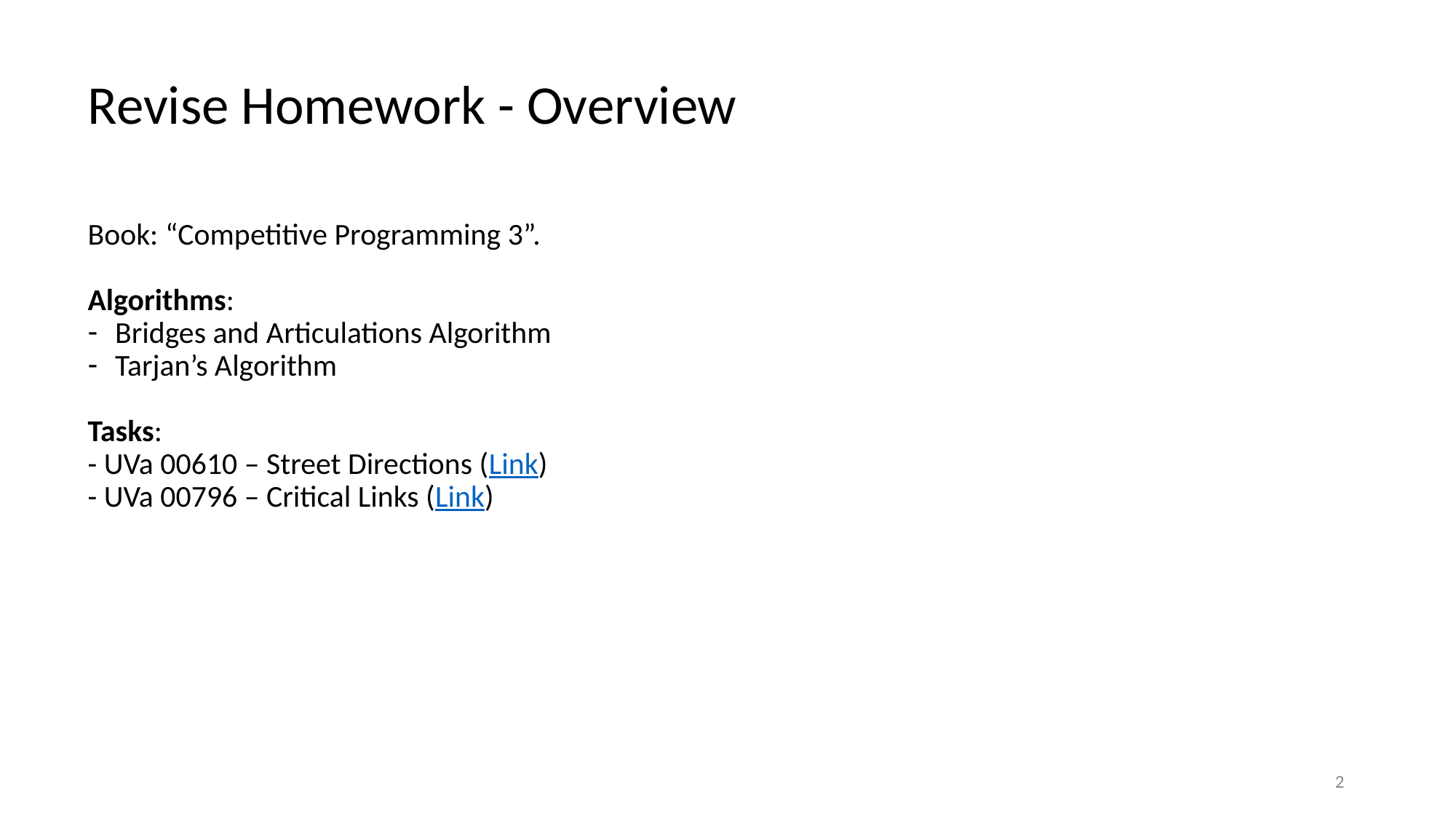

# Revise Homework - Overview
Book: “Competitive Programming 3”.

Algorithms:
Bridges and Articulations Algorithm
Tarjan’s Algorithm

Tasks:
- UVa 00610 – Street Directions (Link)
- UVa 00796 – Critical Links (Link)
2